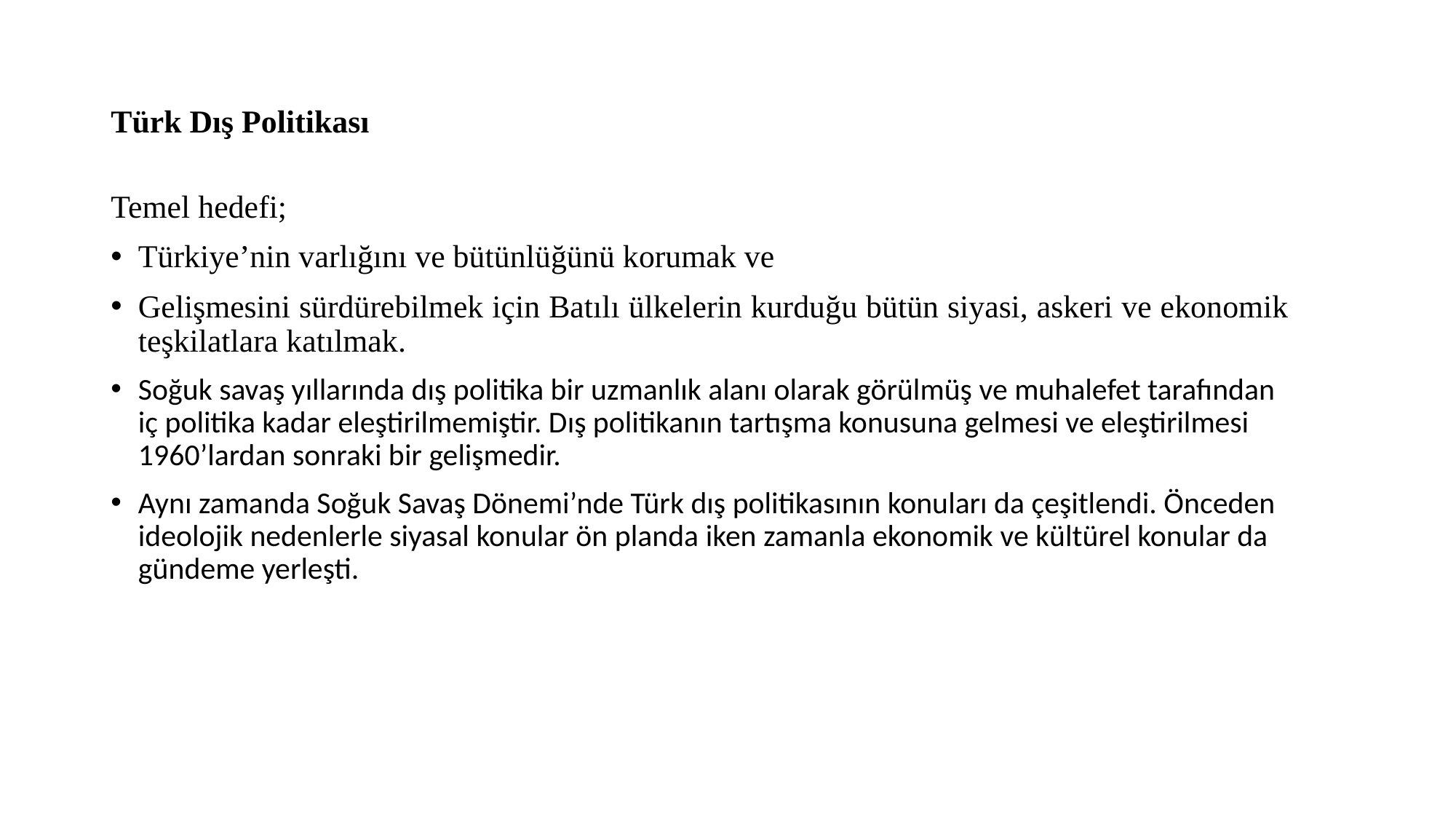

# Türk Dış Politikası
Temel hedefi;
Türkiye’nin varlığını ve bütünlüğünü korumak ve
Gelişmesini sürdürebilmek için Batılı ülkelerin kurduğu bütün siyasi, askeri ve ekonomik teşkilatlara katılmak.
Soğuk savaş yıllarında dış politika bir uzmanlık alanı olarak görülmüş ve muhalefet tarafından iç politika kadar eleştirilmemiştir. Dış politikanın tartışma konusuna gelmesi ve eleştirilmesi 1960’lardan sonraki bir gelişmedir.
Aynı zamanda Soğuk Savaş Dönemi’nde Türk dış politikasının konuları da çeşitlendi. Önceden ideolojik nedenlerle siyasal konular ön planda iken zamanla ekonomik ve kültürel konular da gündeme yerleşti.